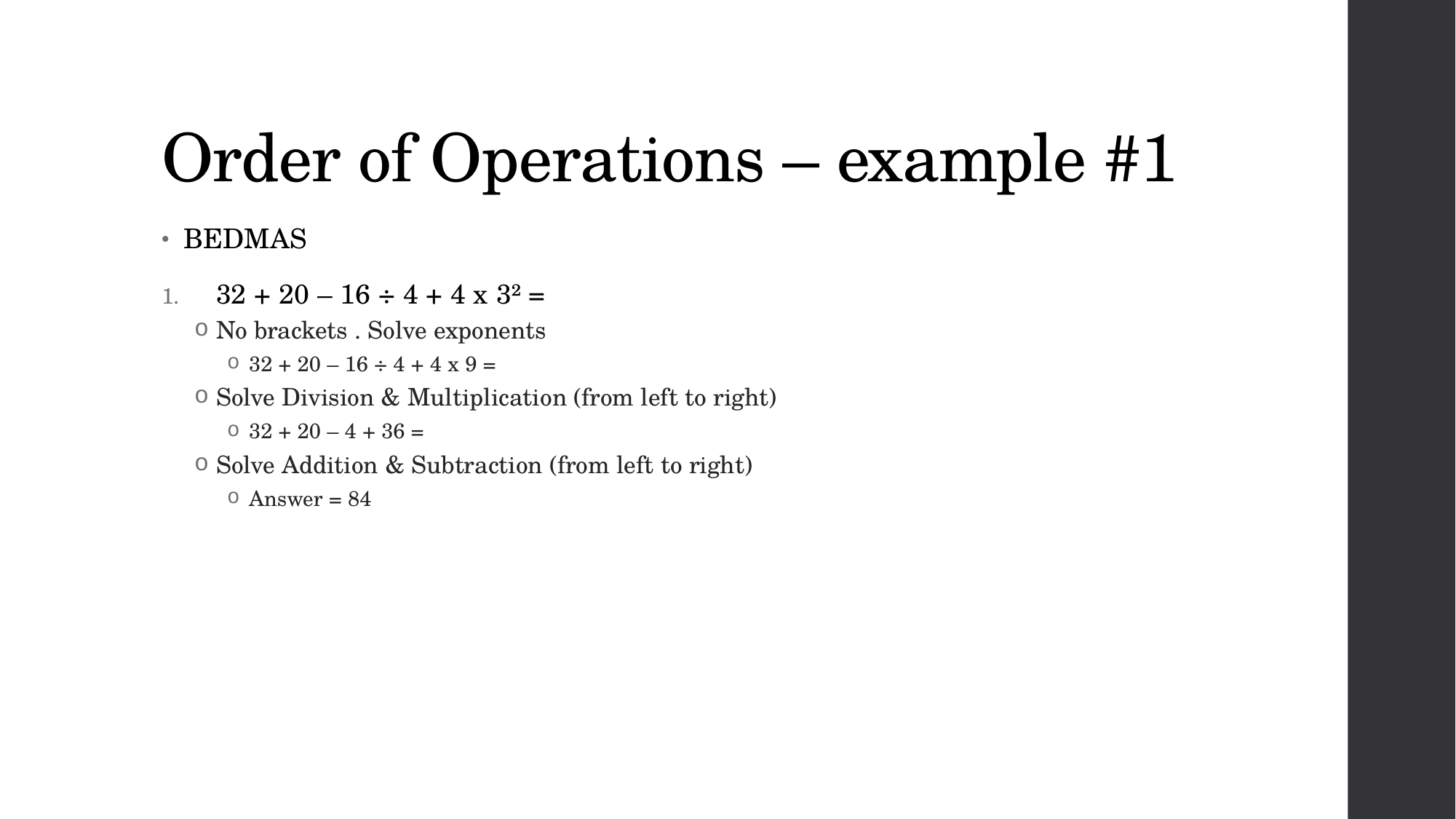

# Order of Operations – example #1
BEDMAS
32 + 20 – 16 ÷ 4 + 4 x 3² =
No brackets . Solve exponents
32 + 20 – 16 ÷ 4 + 4 x 9 =
Solve Division & Multiplication (from left to right)
32 + 20 – 4 + 36 =
Solve Addition & Subtraction (from left to right)
Answer = 84